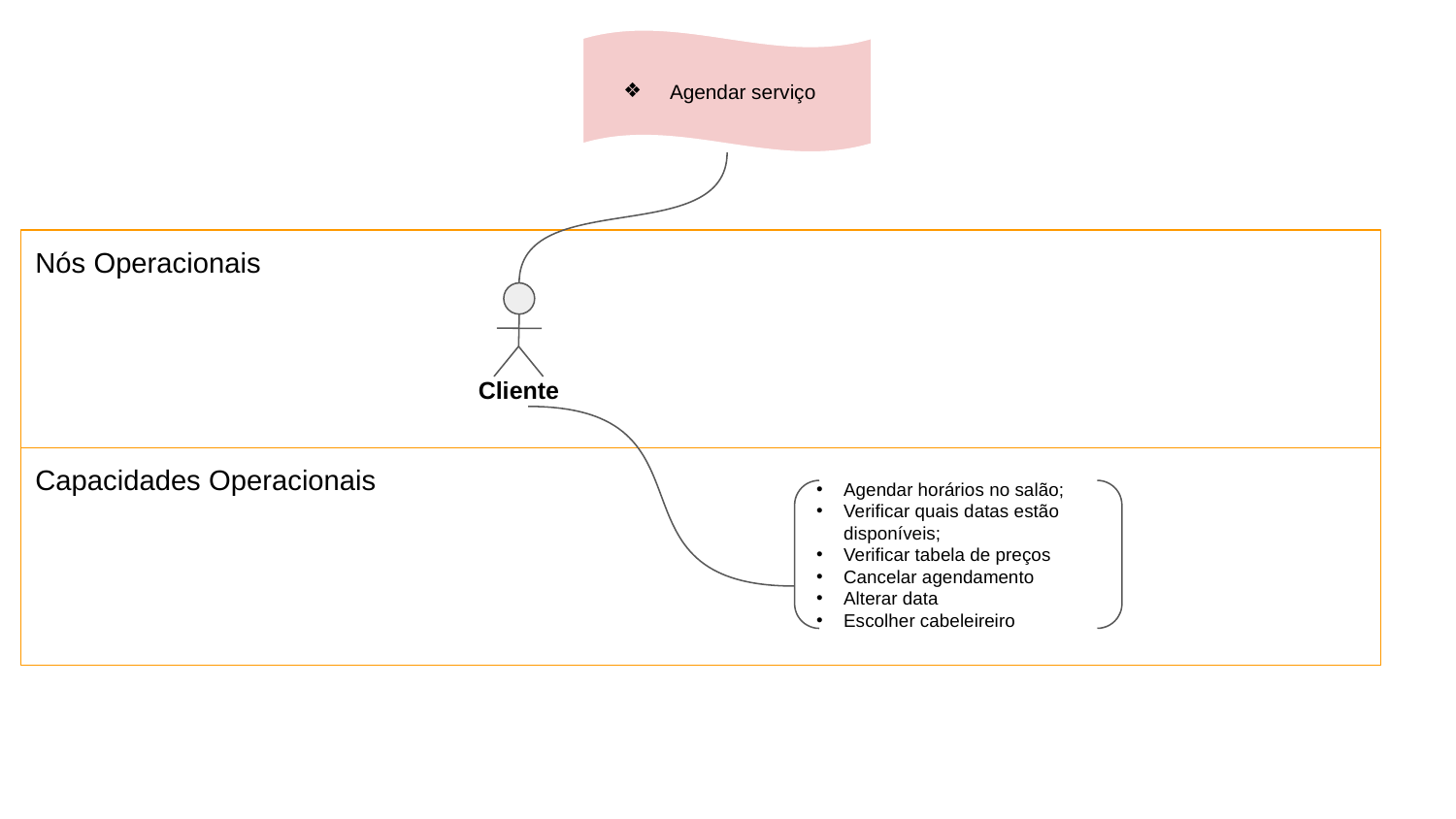

Agendar serviço
Nós Operacionais

Cliente
Capacidades Operacionais
Agendar horários no salão;
Verificar quais datas estão disponíveis;
Verificar tabela de preços
Cancelar agendamento
Alterar data
Escolher cabeleireiro